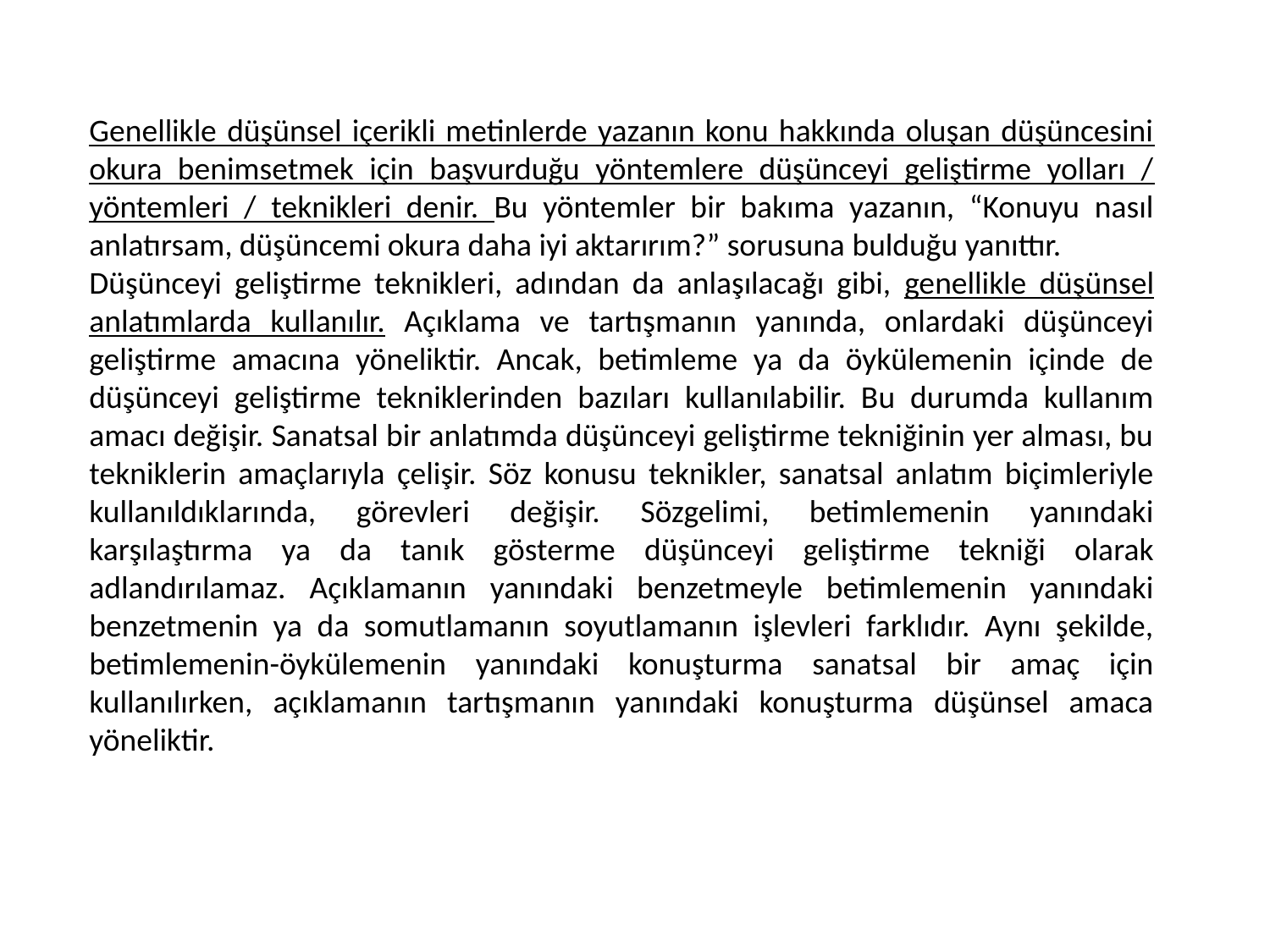

Genellikle düşünsel içerikli metinlerde yazanın konu hakkında oluşan düşüncesini okura benimsetmek için başvurduğu yöntemlere düşünceyi geliştirme yolları / yöntemleri / teknikleri denir. Bu yöntemler bir bakıma yazanın, “Konuyu nasıl anlatırsam, düşüncemi okura daha iyi aktarırım?” sorusuna bulduğu yanıttır.
Düşünceyi geliştirme teknikleri, adından da anlaşılacağı gibi, genellikle düşünsel anlatımlarda kullanılır. Açıklama ve tartışmanın yanında, onlardaki düşünceyi geliştirme amacına yöneliktir. Ancak, betimleme ya da öykülemenin içinde de düşünceyi geliştirme tekniklerinden bazıları kullanılabilir. Bu durumda kullanım amacı değişir. Sanatsal bir anlatımda düşünceyi geliştirme tekniğinin yer alması, bu tekniklerin amaçlarıyla çelişir. Söz konusu teknikler, sanatsal anlatım biçimleriyle kullanıldıklarında, görevleri değişir. Sözgelimi, betimlemenin yanındaki karşılaştırma ya da tanık gösterme düşünceyi geliştirme tekniği olarak adlandırılamaz. Açıklamanın yanındaki benzetmeyle betimlemenin yanındaki benzetmenin ya da somutlamanın soyutlamanın işlevleri farklıdır. Aynı şekilde, betimlemenin-öykülemenin yanındaki konuşturma sanatsal bir amaç için kullanılırken, açıklamanın tartışmanın yanındaki konuşturma düşünsel amaca yöneliktir.